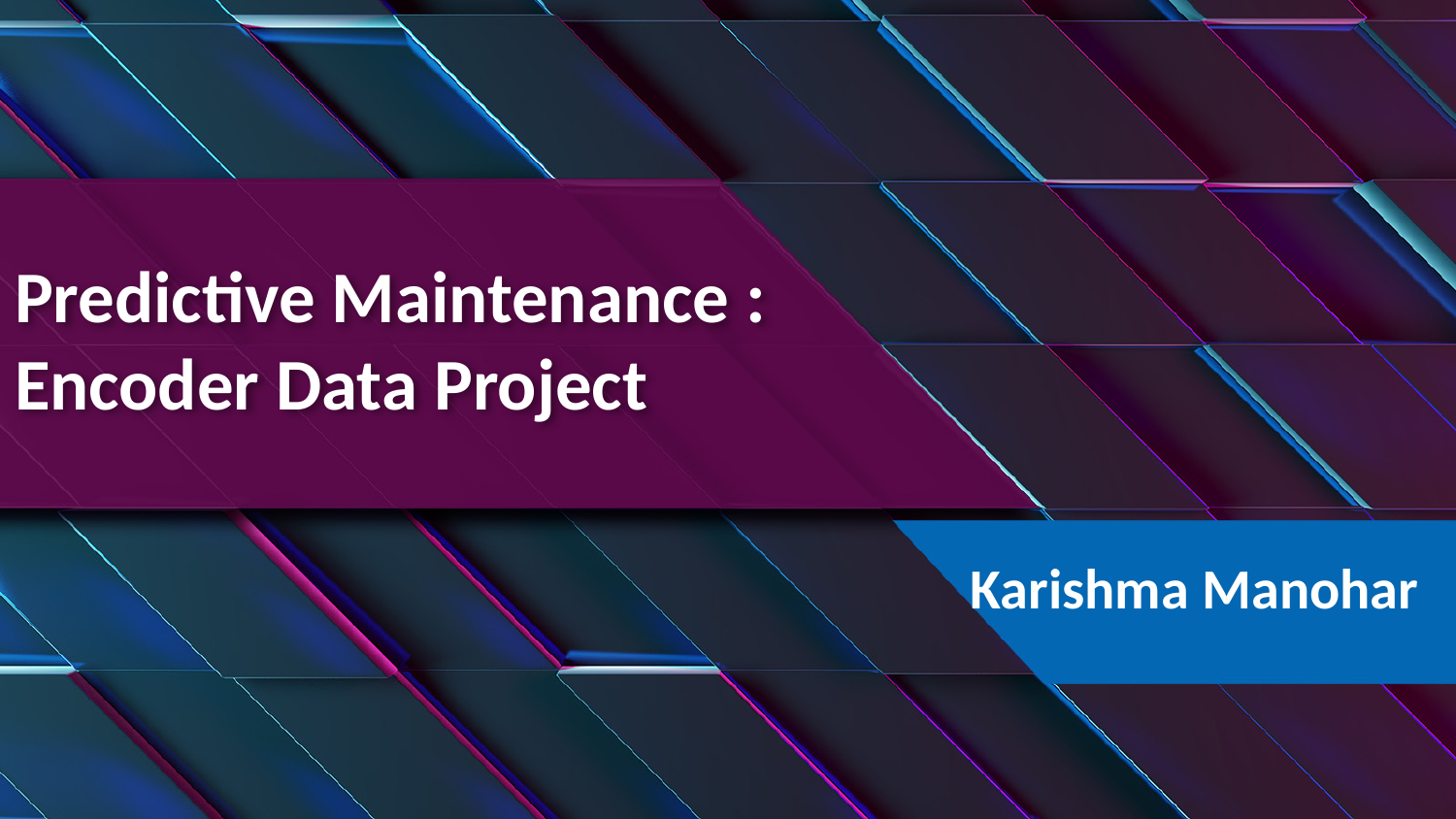

# Predictive Maintenance : Encoder Data Project
Karishma Manohar